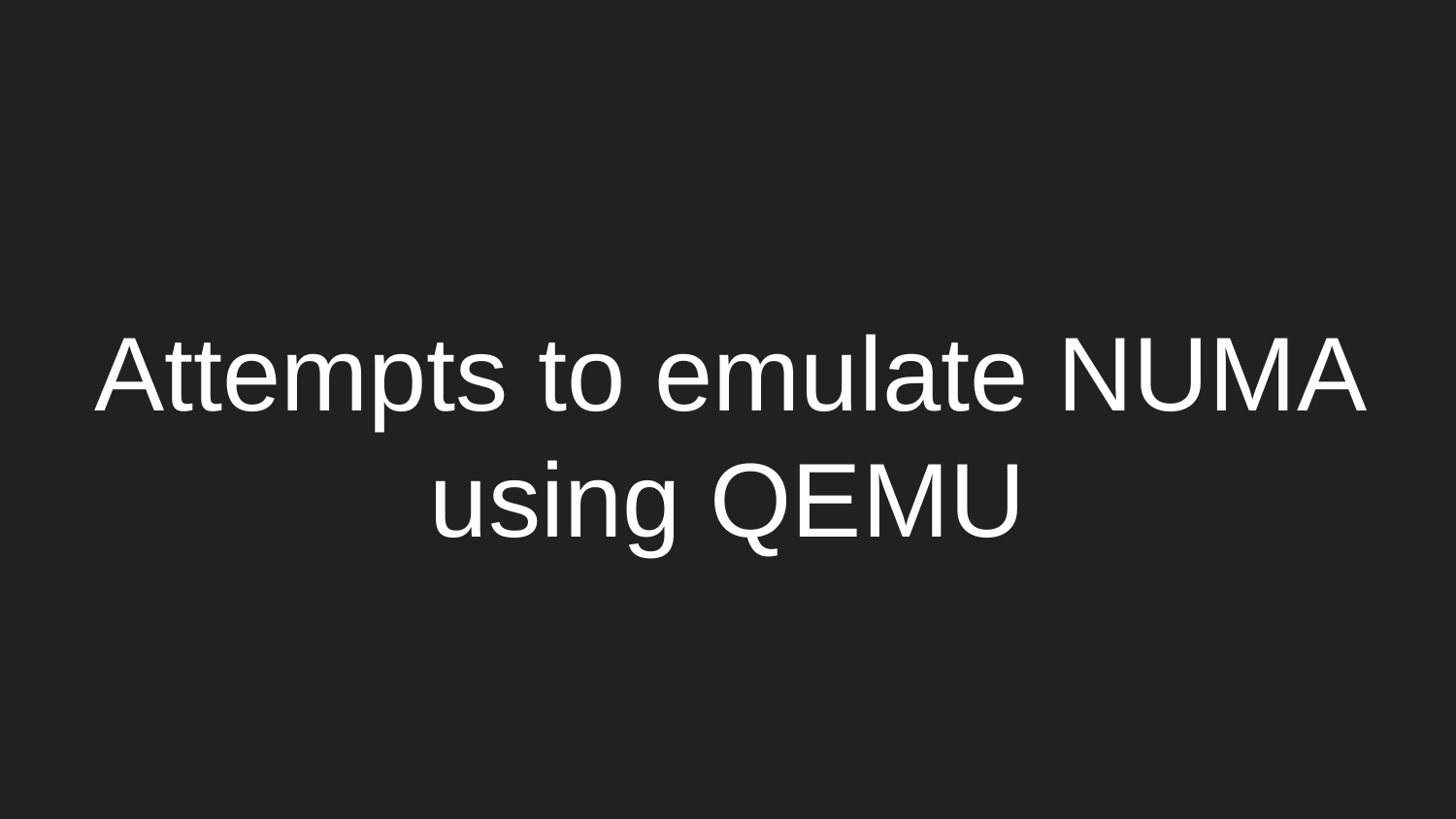

# Attempts to emulate NUMA using QEMU